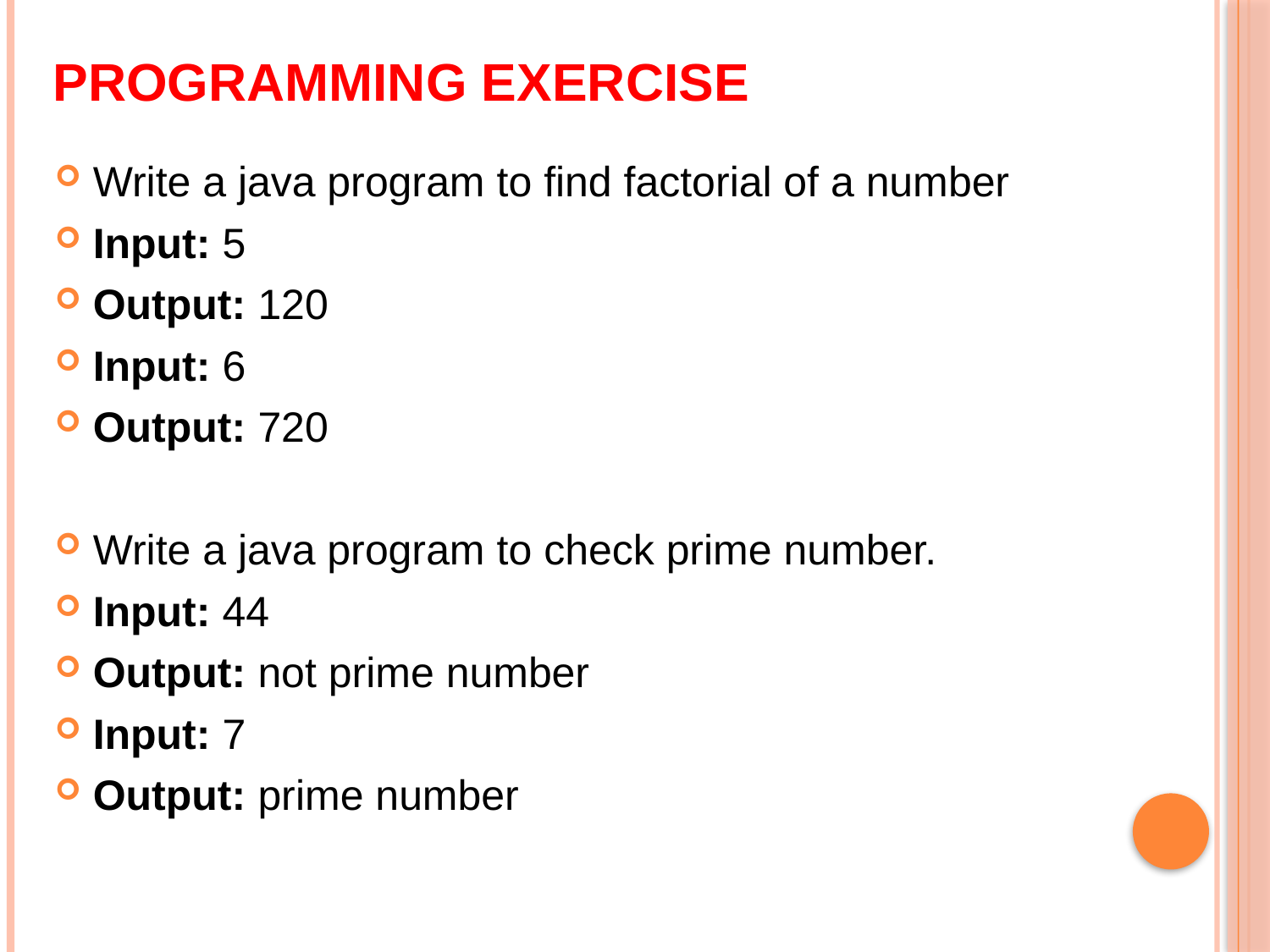

# Programming Exercise
Write a java program to find factorial of a number
Input: 5
Output: 120
Input: 6
Output: 720

Write a java program to check prime number.
Input: 44
Output: not prime number
Input: 7
Output: prime number